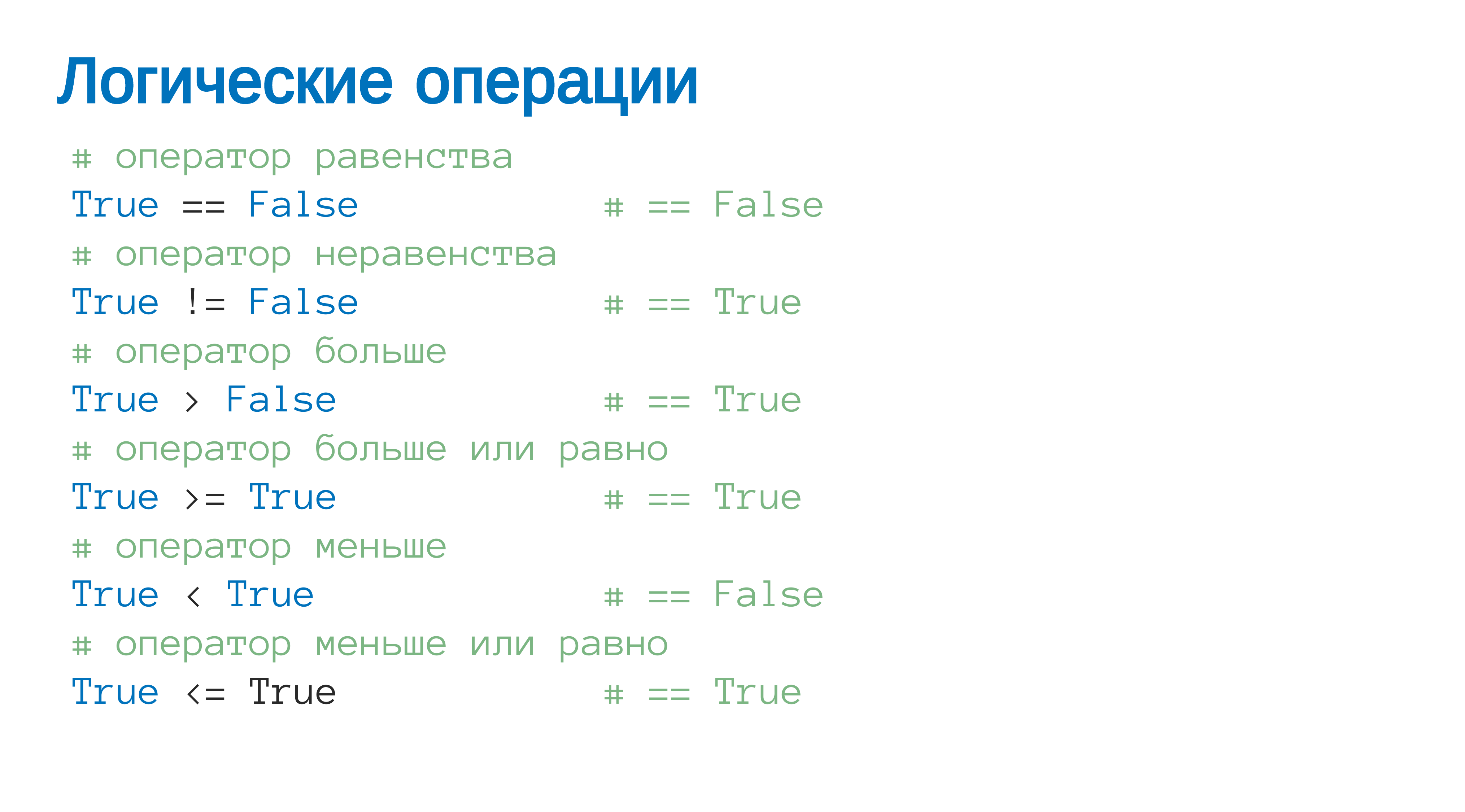

# Логические операции
# оператор равенства
True == False           # == False
# оператор неравенства
True != False           # == True
# оператор больше
True > False            # == True
# оператор больше или равно
True >= True            # == True
# оператор меньше
True < True             # == False
# оператор меньше или равно
True <= True            # == True
28